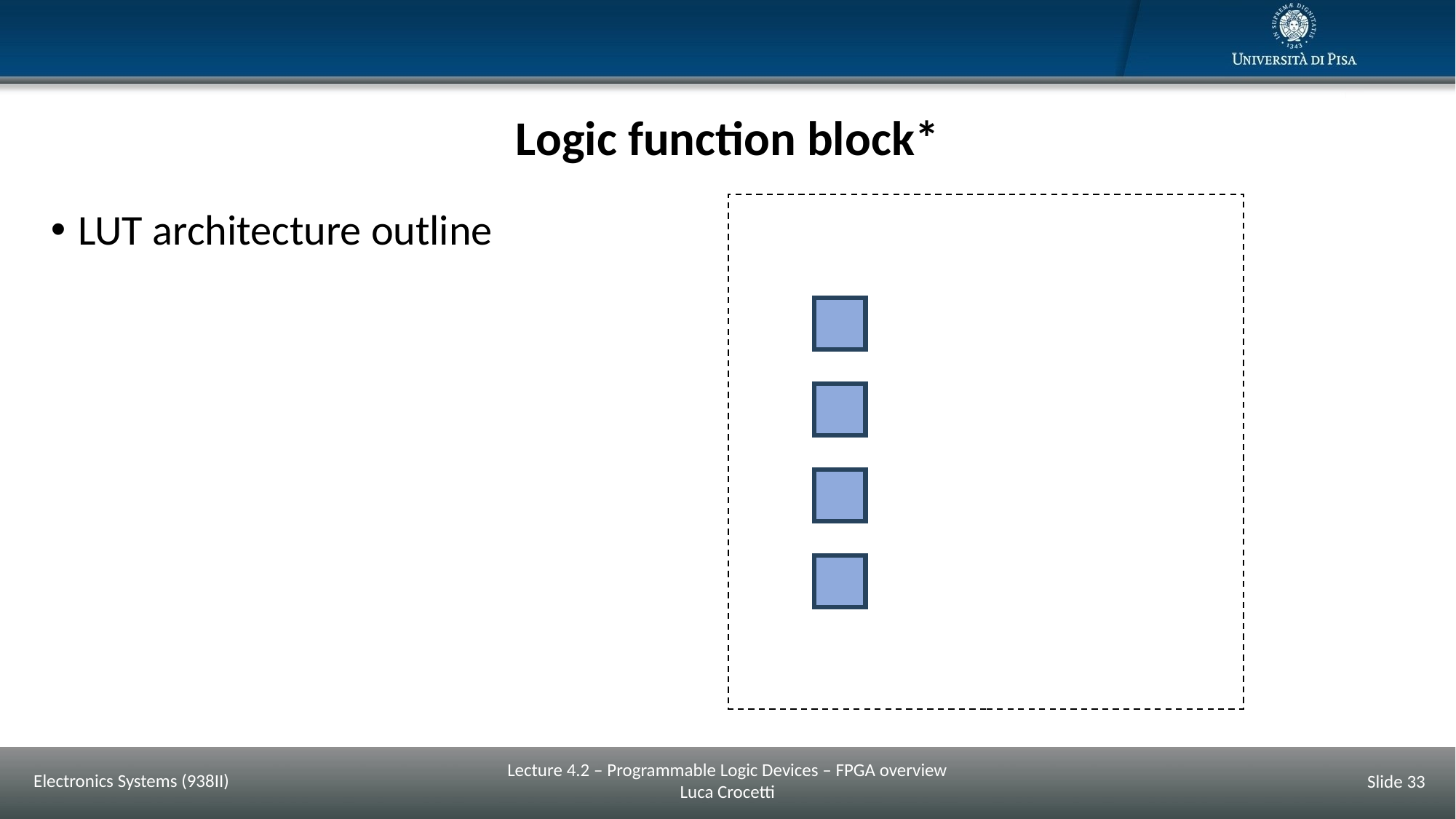

# Logic function block*

LUT architecture outline